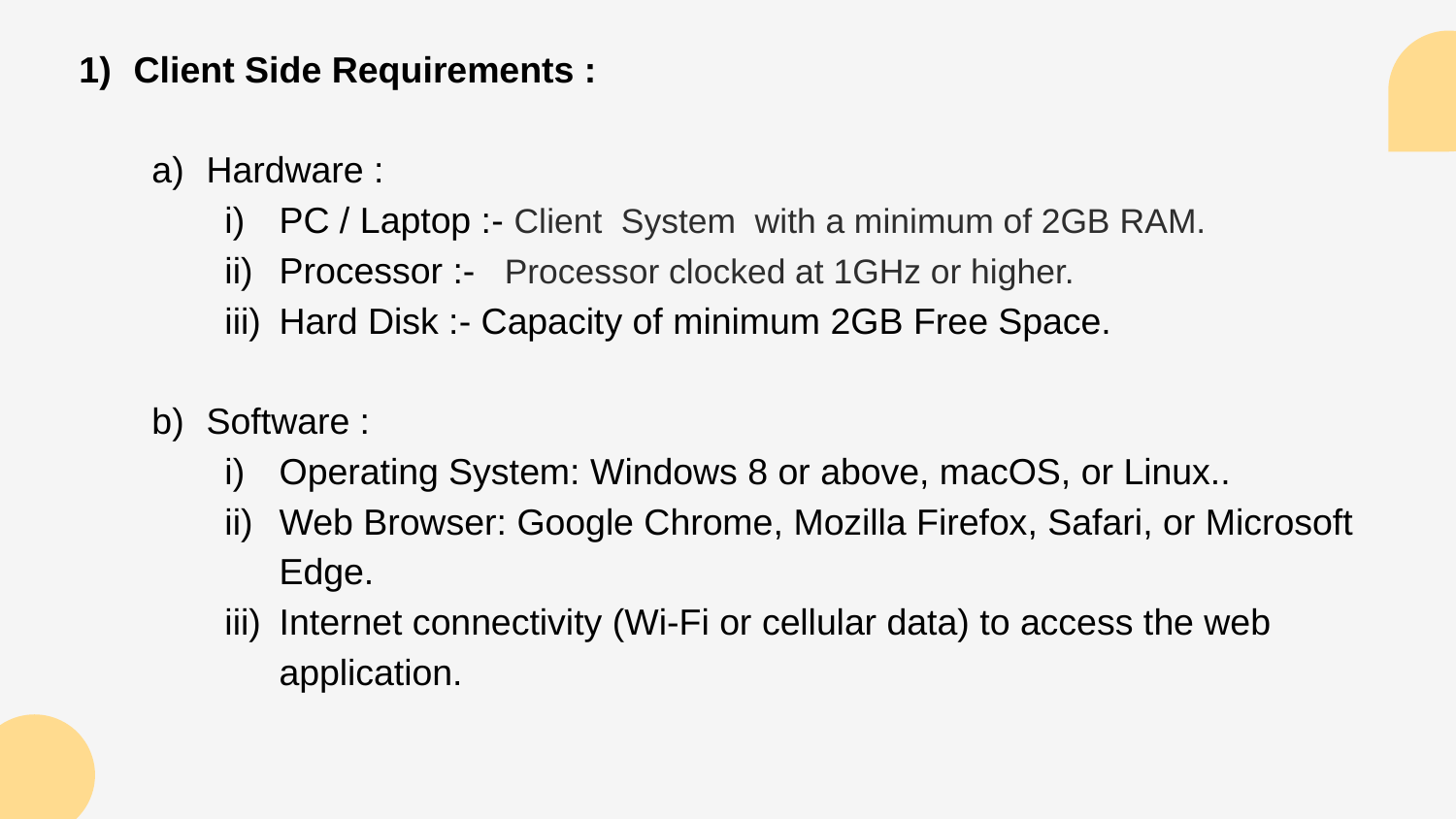

Client Side Requirements :

Hardware :
PC / Laptop :- Client  System  with a minimum of 2GB RAM.
Processor :-   Processor clocked at 1GHz or higher.
Hard Disk :- Capacity of minimum 2GB Free Space.

Software :
Operating System: Windows 8 or above, macOS, or Linux..
Web Browser: Google Chrome, Mozilla Firefox, Safari, or Microsoft Edge.
Internet connectivity (Wi-Fi or cellular data) to access the web application.